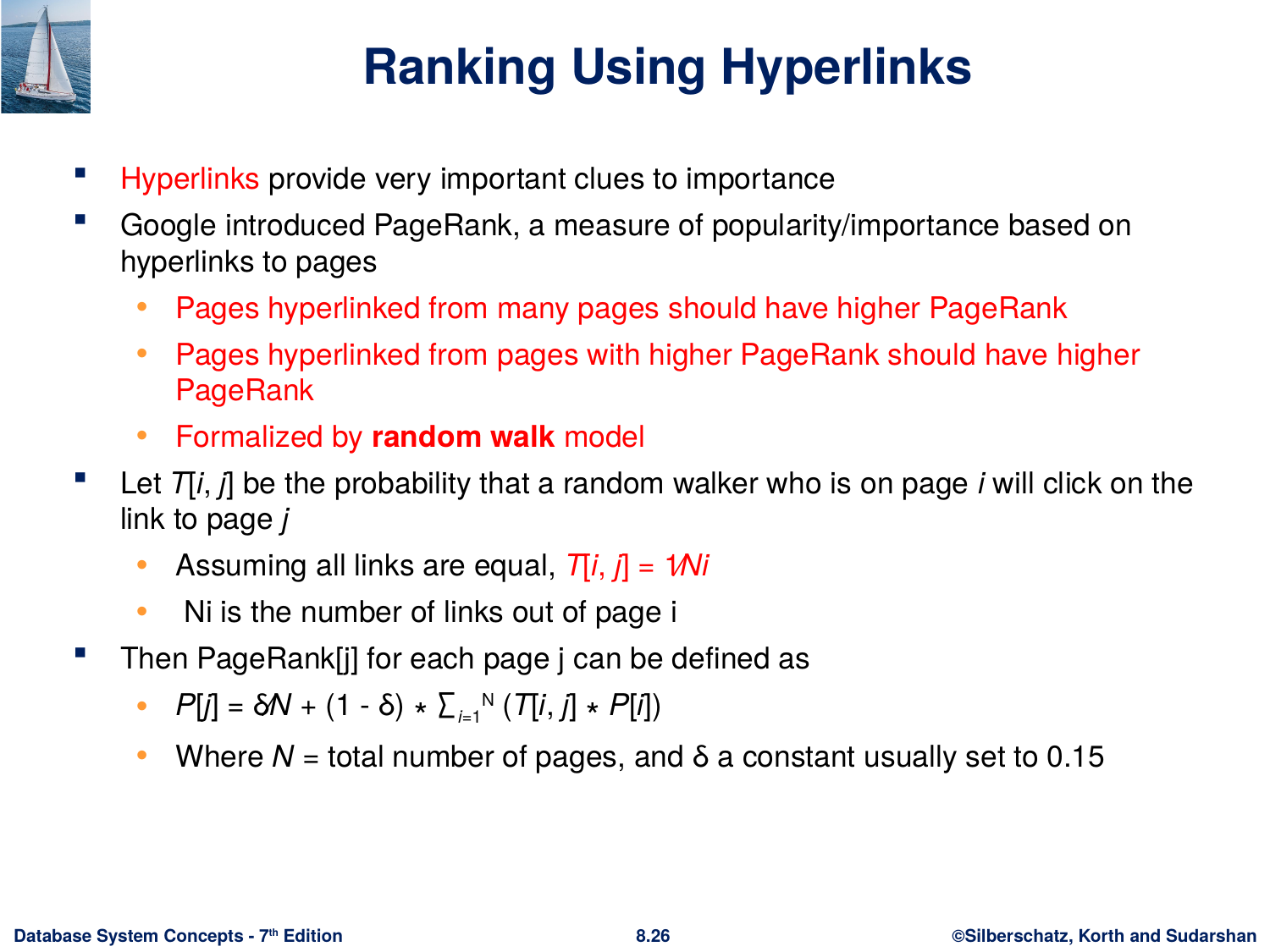

# Ranking Using Hyperlinks
Hyperlinks provide very important clues to importance
Google introduced PageRank, a measure of popularity/importance based on hyperlinks to pages
Pages hyperlinked from many pages should have higher PageRank
Pages hyperlinked from pages with higher PageRank should have higher PageRank
Formalized by random walk model
Let T[i, j] be the probability that a random walker who is on page i will click on the link to page j
Assuming all links are equal, T[i, j] = 1∕Ni
 Ni is the number of links out of page i
Then PageRank[j] for each page j can be defined as
P[j] = δ∕N + (1 - δ) ∗ ∑i=1N (T[i, j] ∗ P[i])
Where N = total number of pages, and δ a constant usually set to 0.15